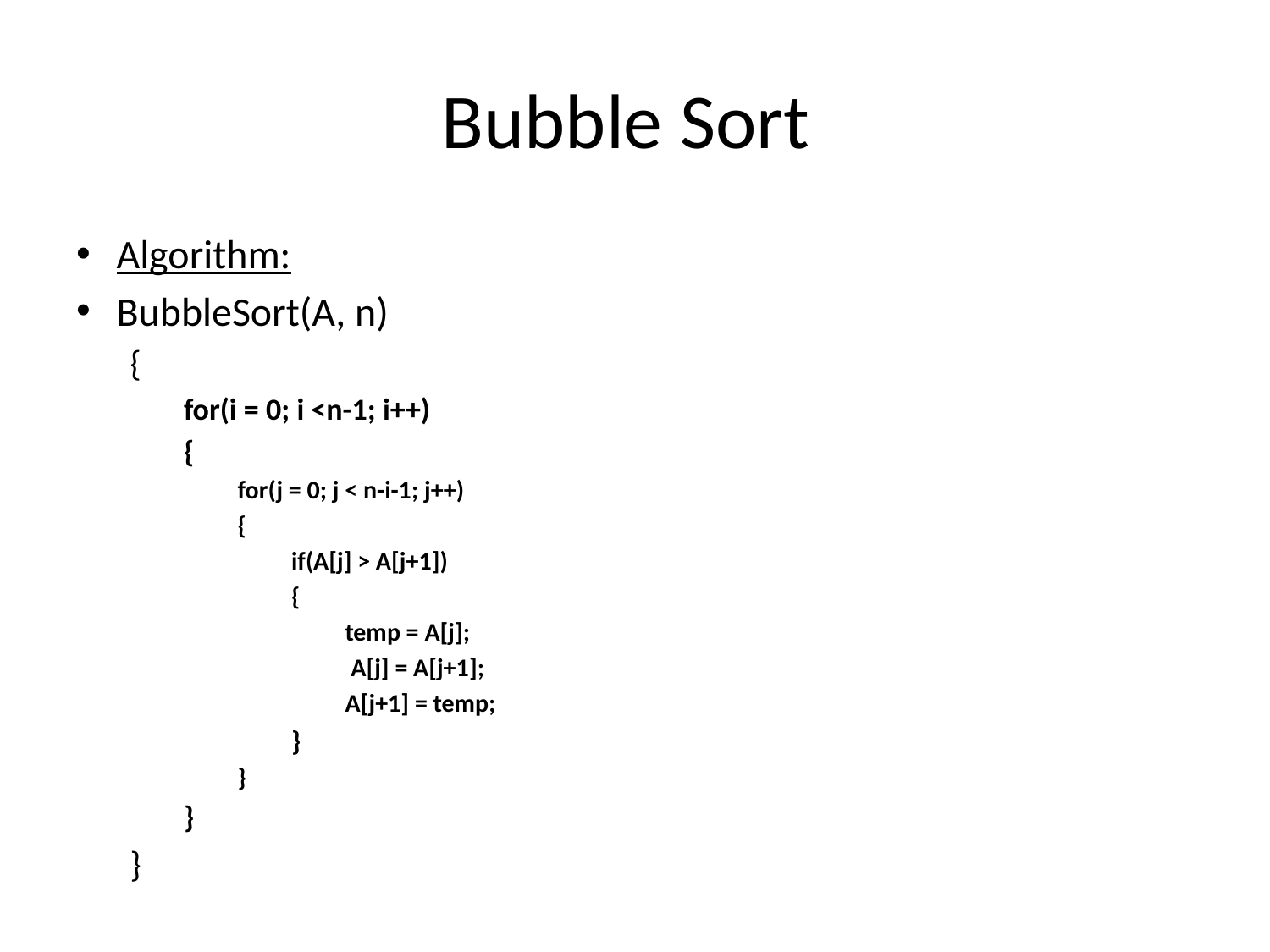

# Bubble Sort
Algorithm:
BubbleSort(A, n)
{
for(i = 0; i <n-1; i++)
{
for(j = 0; j < n-i-1; j++)
{
if(A[j] > A[j+1])
{
temp = A[j];
 A[j] = A[j+1];
A[j+1] = temp;
}
}
}
}